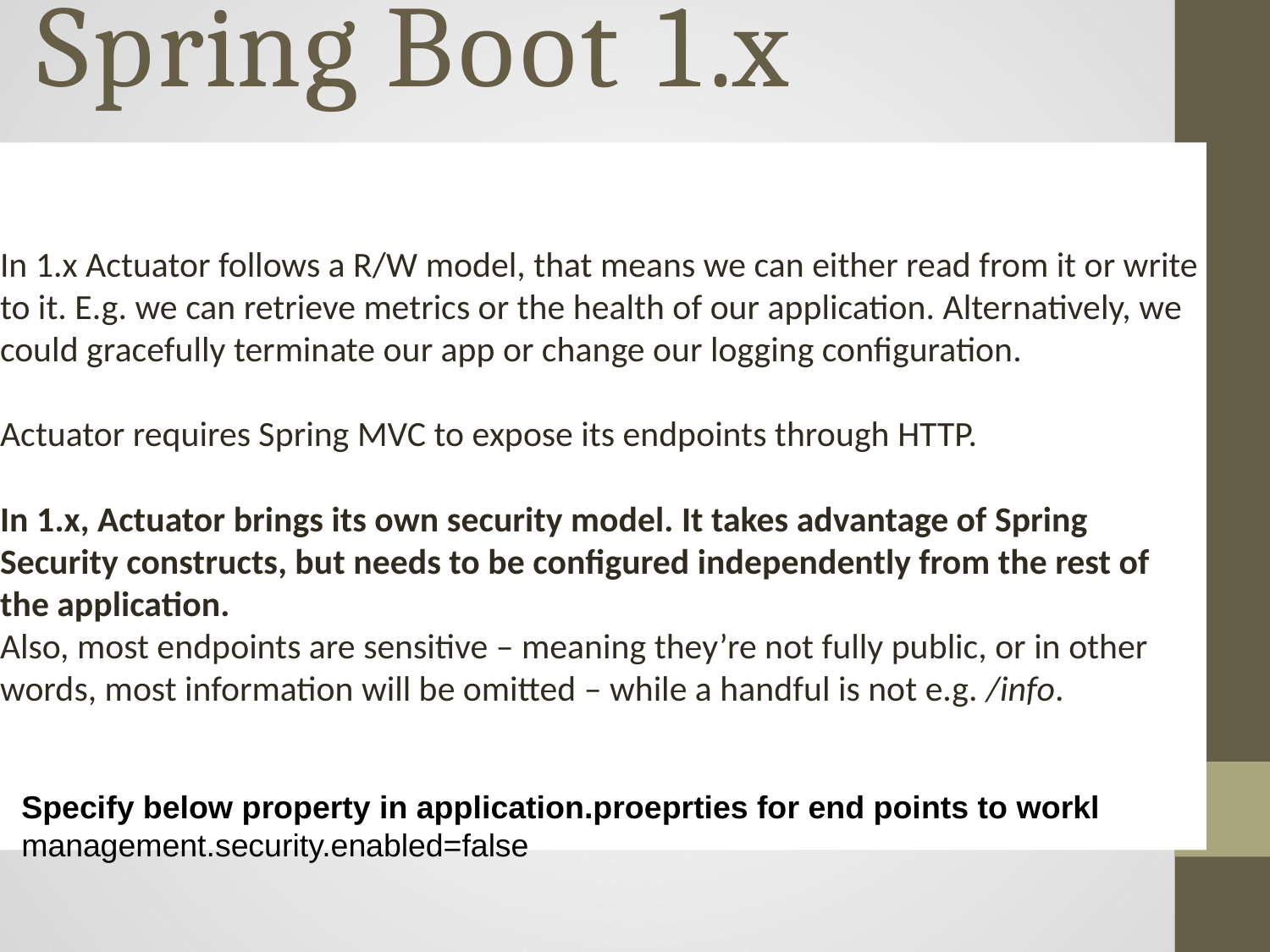

# Spring Boot 1.x
In 1.x Actuator follows a R/W model, that means we can either read from it or write to it. E.g. we can retrieve metrics or the health of our application. Alternatively, we could gracefully terminate our app or change our logging configuration.

Actuator requires Spring MVC to expose its endpoints through HTTP.

In 1.x, Actuator brings its own security model. It takes advantage of Spring Security constructs, but needs to be configured independently from the rest of the application.
Also, most endpoints are sensitive – meaning they’re not fully public, or in other words, most information will be omitted – while a handful is not e.g. /info.

Specify below property in application.proeprties for end points to workl
management.security.enabled=false